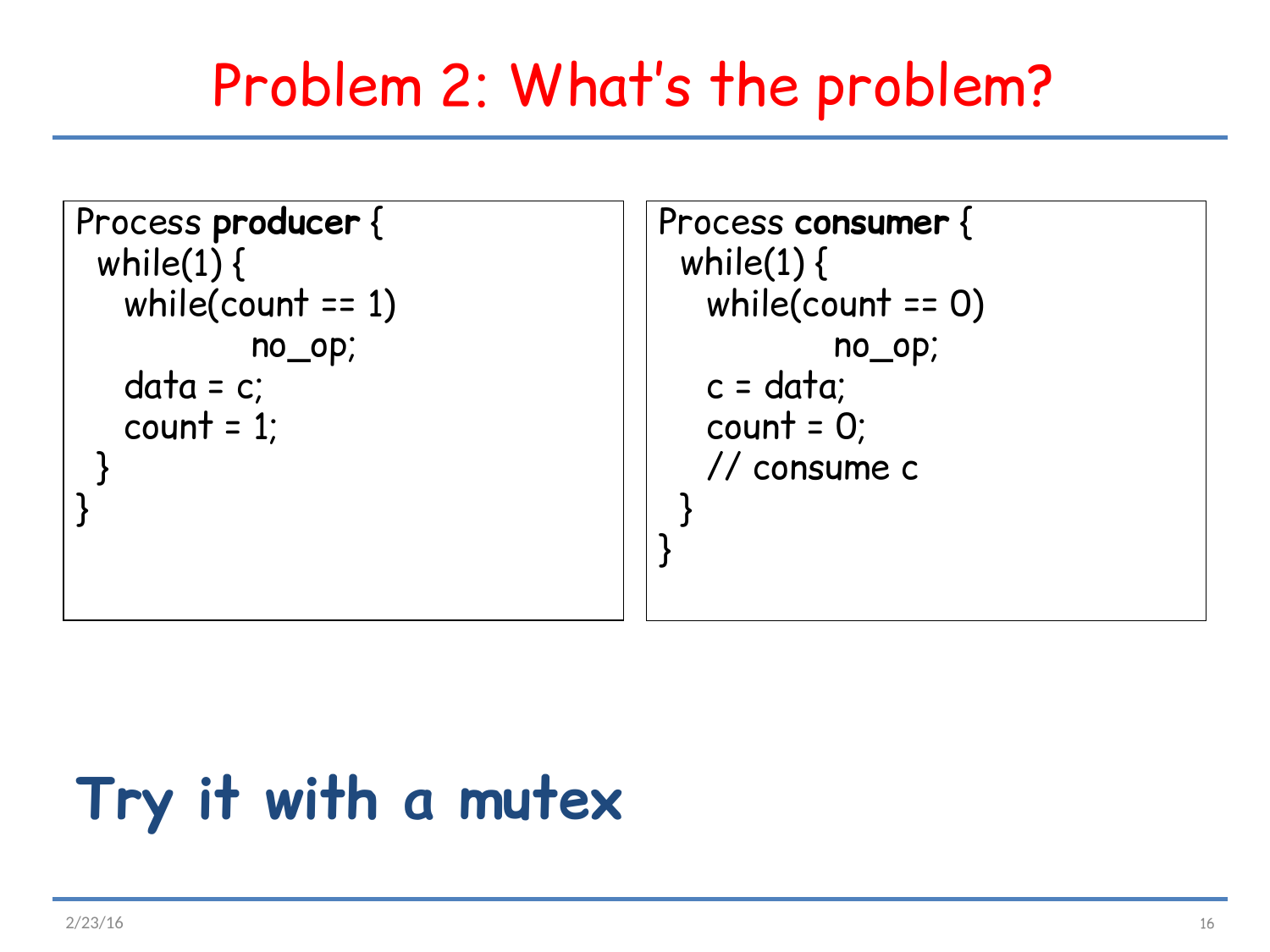

# Problem 2: What’s the problem?
Process producer {
  while(1) {
	while(count == 1)
		no_op;
	data = c;
	count = 1;
  }
}
Process consumer {
  while(1) {
	while(count == 0)
		no_op;
	c = data;
	count = 0;
	// consume c
  }
}
Try it with a mutex
16
2/23/16